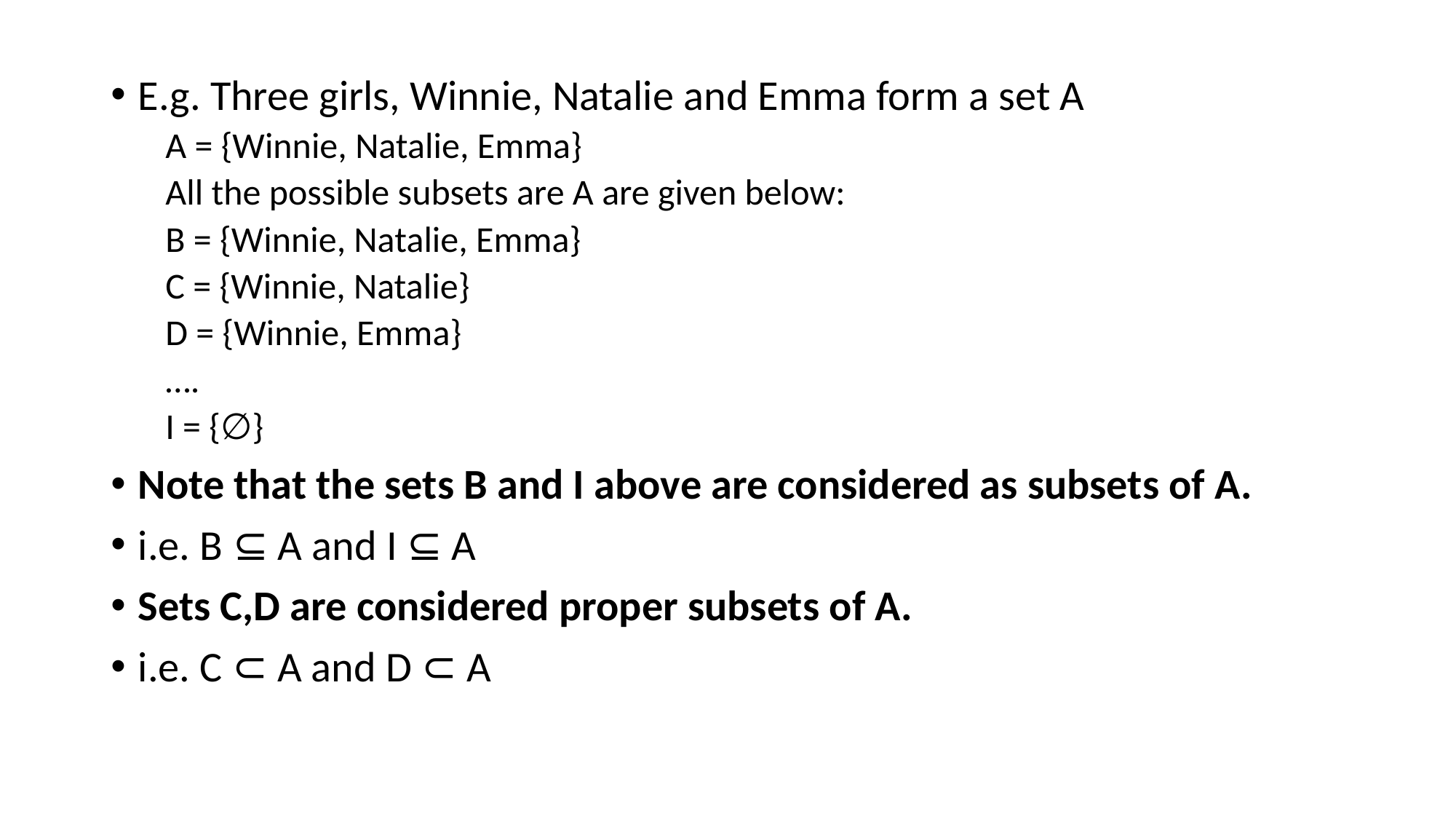

E.g. Three girls, Winnie, Natalie and Emma form a set A
A = {Winnie, Natalie, Emma}
All the possible subsets are A are given below:
B = {Winnie, Natalie, Emma}
C = {Winnie, Natalie}
D = {Winnie, Emma}
….
I = {∅}
Note that the sets B and I above are considered as subsets of A.
i.e. B ⊆ A and I ⊆ A
Sets C,D are considered proper subsets of A.
i.e. C ⊂ A and D ⊂ A